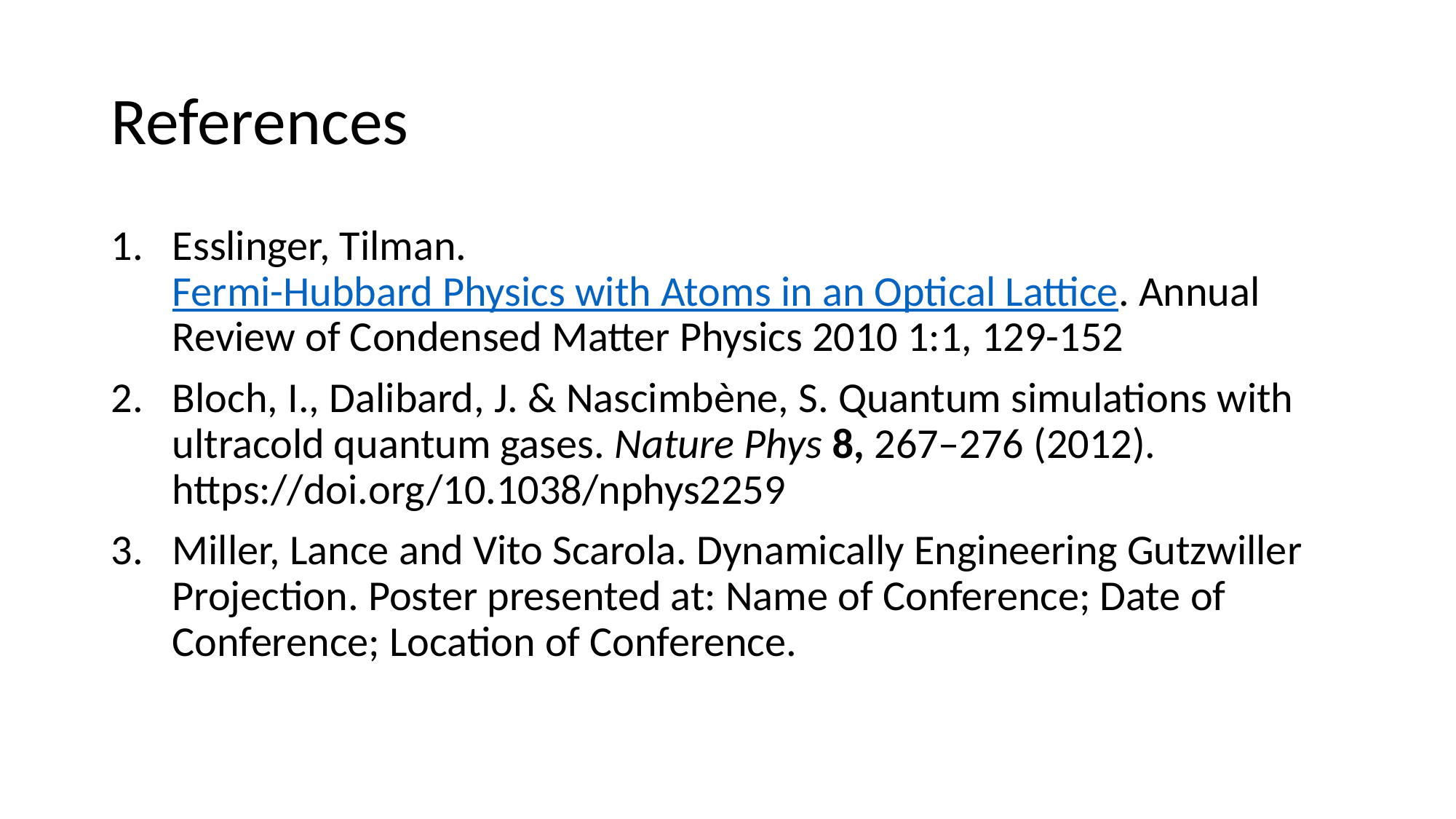

# References
Esslinger, Tilman. Fermi-Hubbard Physics with Atoms in an Optical Lattice. Annual Review of Condensed Matter Physics 2010 1:1, 129-152
Bloch, I., Dalibard, J. & Nascimbène, S. Quantum simulations with ultracold quantum gases. Nature Phys 8, 267–276 (2012). https://doi.org/10.1038/nphys2259
Miller, Lance and Vito Scarola. Dynamically Engineering Gutzwiller Projection. Poster presented at: Name of Conference; Date of Conference; Location of Conference.